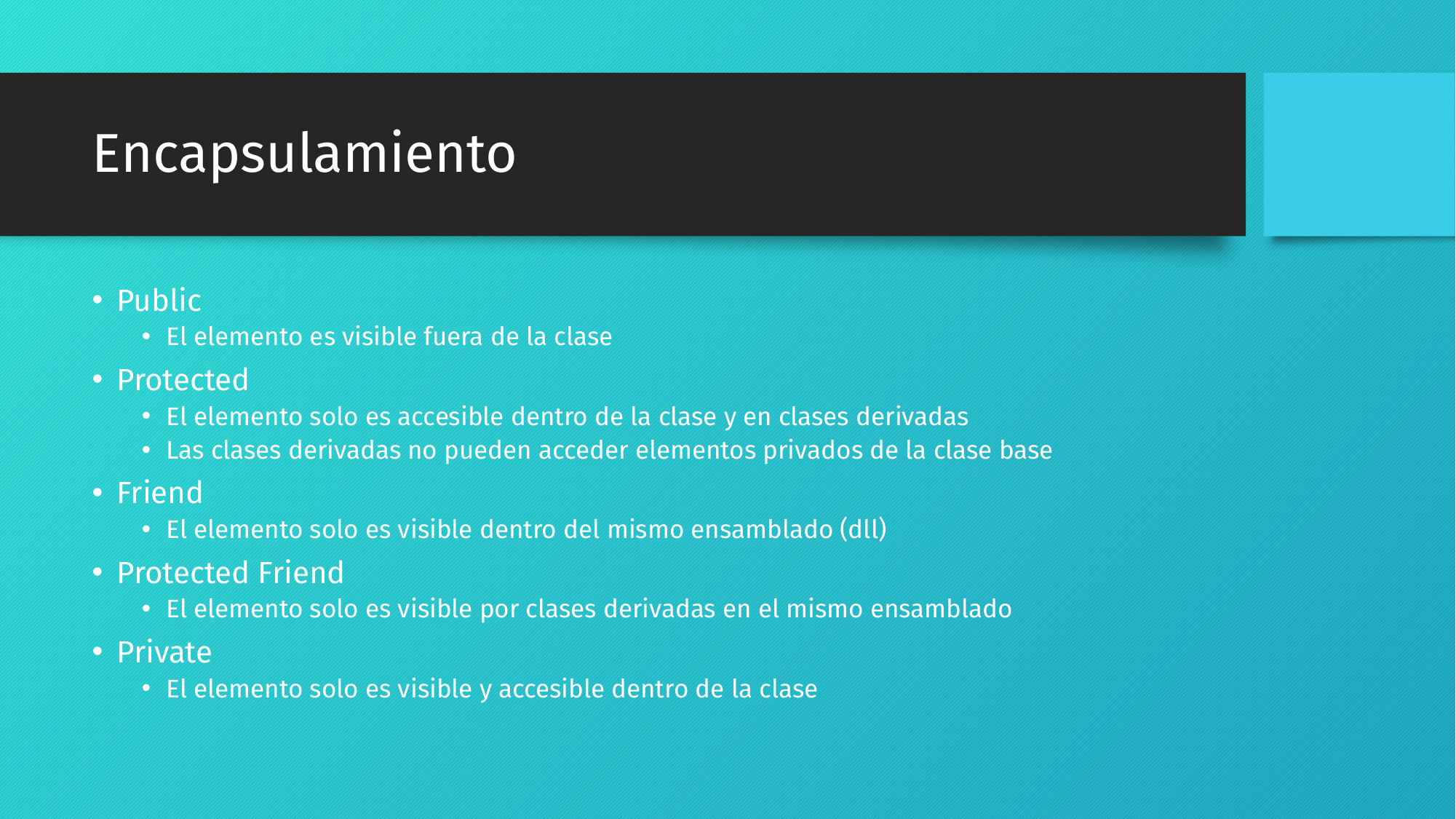

# Encapsulamiento
Public
El elemento es visible fuera de la clase
Protected
El elemento solo es accesible dentro de la clase y en clases derivadas
Las clases derivadas no pueden acceder elementos privados de la clase base
Friend
El elemento solo es visible dentro del mismo ensamblado (dll)
Protected Friend
El elemento solo es visible por clases derivadas en el mismo ensamblado
Private
El elemento solo es visible y accesible dentro de la clase